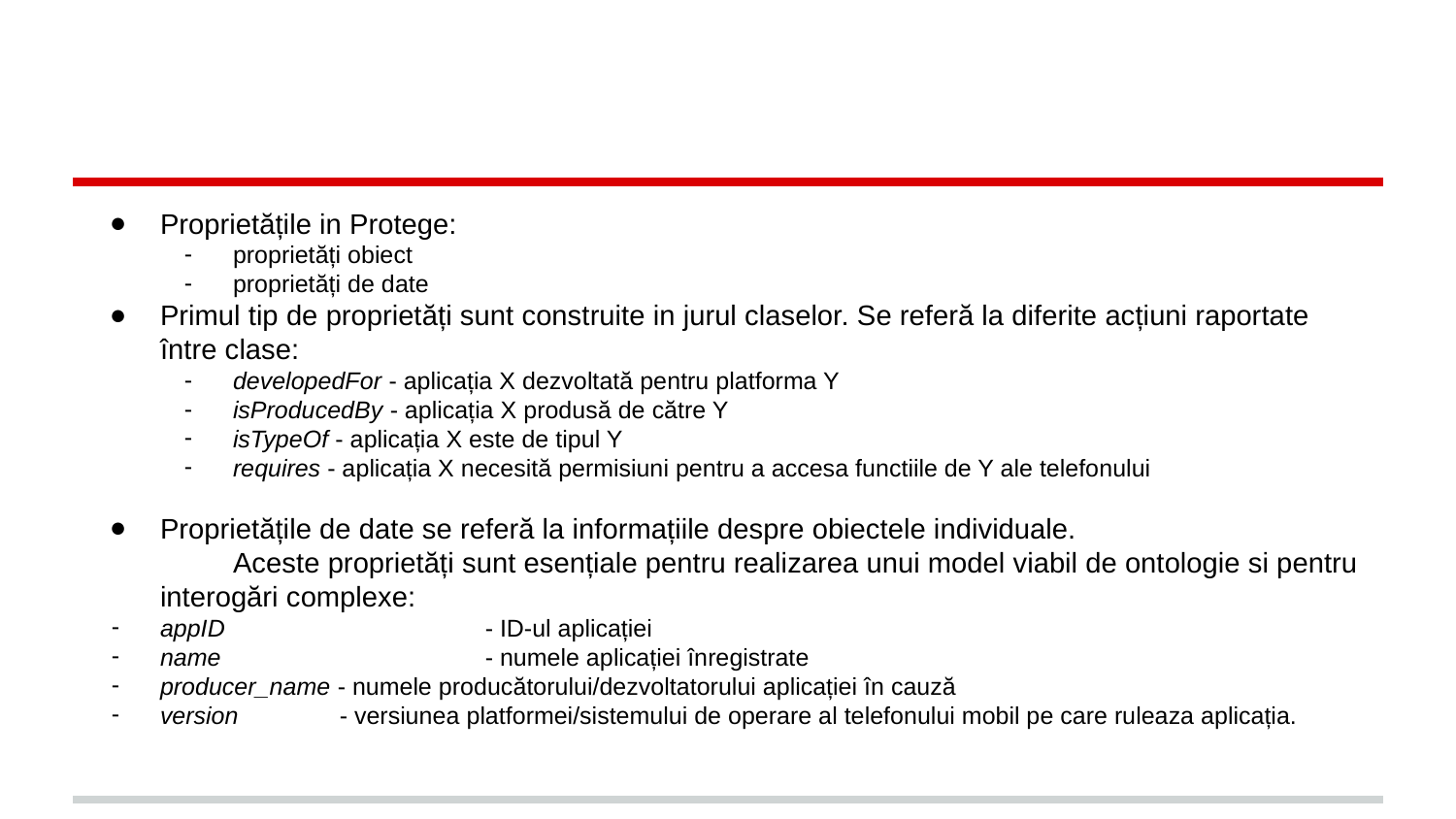

#
Proprietățile in Protege:
proprietăți obiect
proprietăți de date
Primul tip de proprietăți sunt construite in jurul claselor. Se referă la diferite acțiuni raportate între clase:
developedFor - aplicația X dezvoltată pentru platforma Y
isProducedBy - aplicația X produsă de către Y
isTypeOf - aplicația X este de tipul Y
requires - aplicația X necesită permisiuni pentru a accesa functiile de Y ale telefonului

Proprietățile de date se referă la informațiile despre obiectele individuale.
Aceste proprietăți sunt esențiale pentru realizarea unui model viabil de ontologie si pentru interogări complexe:
appID 		     - ID-ul aplicației
name 		     - numele aplicației înregistrate
producer_name - numele producătorului/dezvoltatorului aplicației în cauză
version 	     - versiunea platformei/sistemului de operare al telefonului mobil pe care ruleaza aplicația.